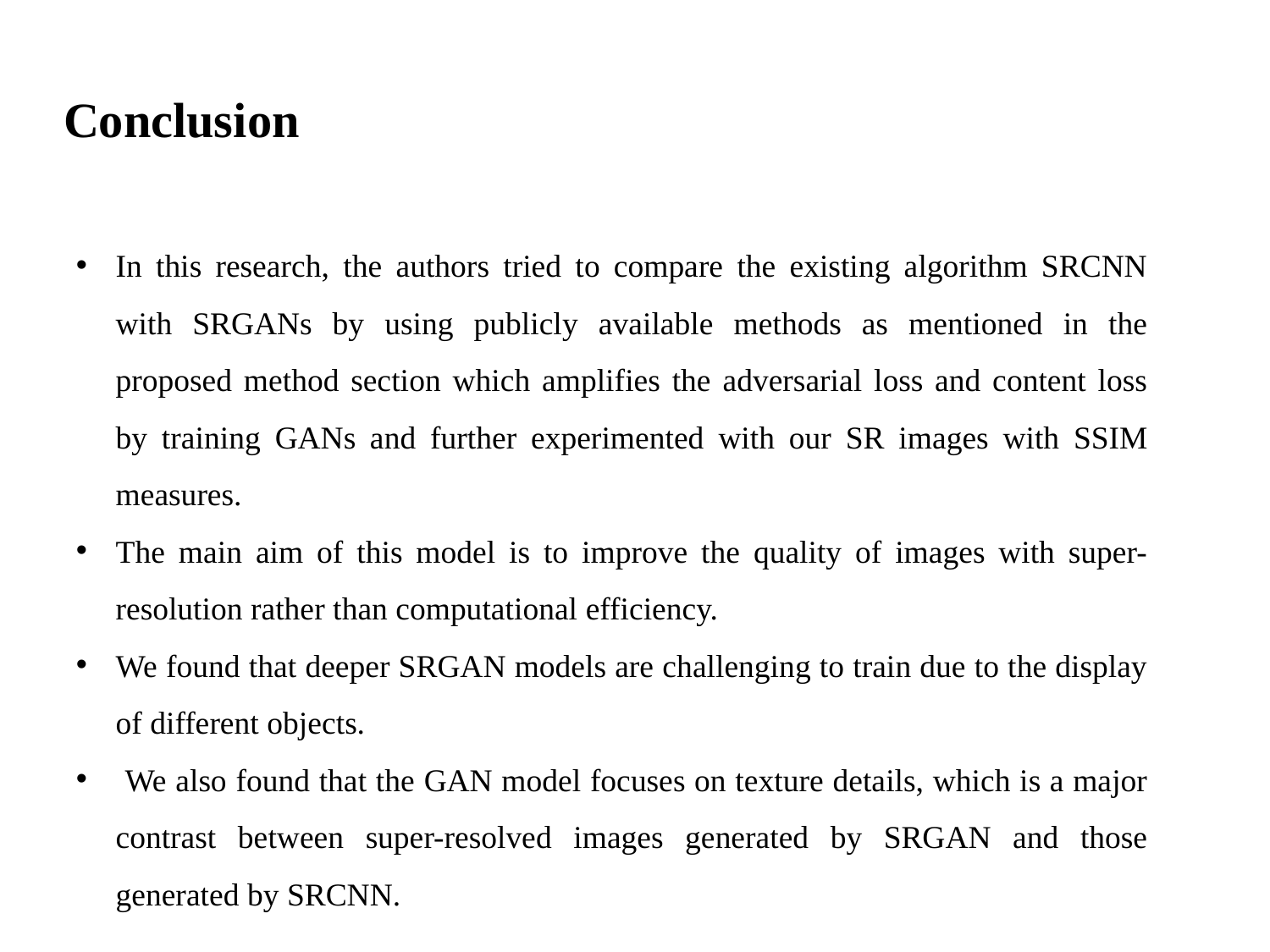

# Conclusion
In this research, the authors tried to compare the existing algorithm SRCNN with SRGANs by using publicly available methods as mentioned in the proposed method section which amplifies the adversarial loss and content loss by training GANs and further experimented with our SR images with SSIM measures.
The main aim of this model is to improve the quality of images with super-resolution rather than computational efficiency.
We found that deeper SRGAN models are challenging to train due to the display of different objects.
 We also found that the GAN model focuses on texture details, which is a major contrast between super-resolved images generated by SRGAN and those generated by SRCNN.